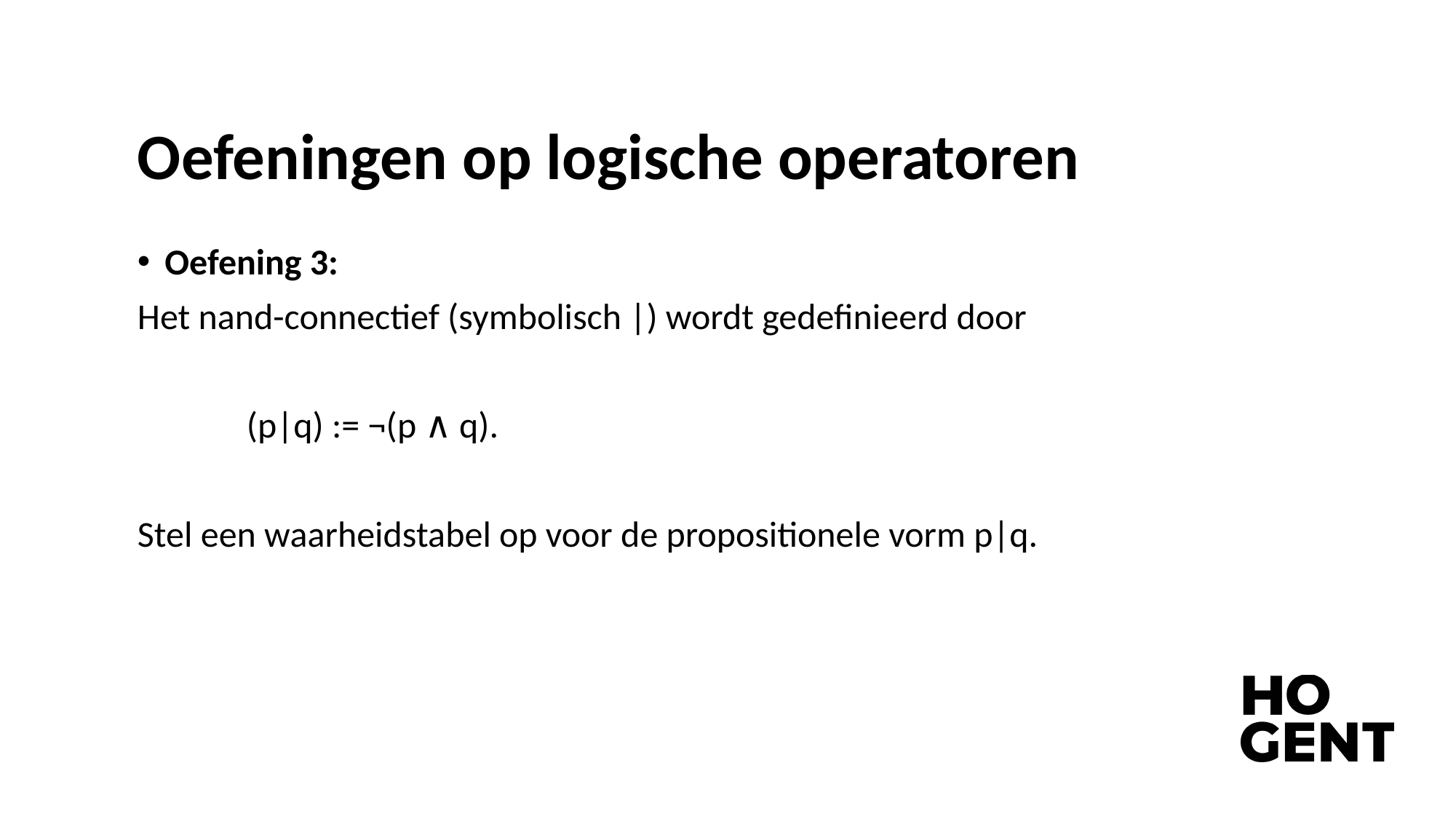

# Oefeningen op logische operatoren
Oefening 3:
Het nand-connectief (symbolisch |) wordt gedefinieerd door

	(p|q) := ¬(p ∧ q).

Stel een waarheidstabel op voor de propositionele vorm p|q.